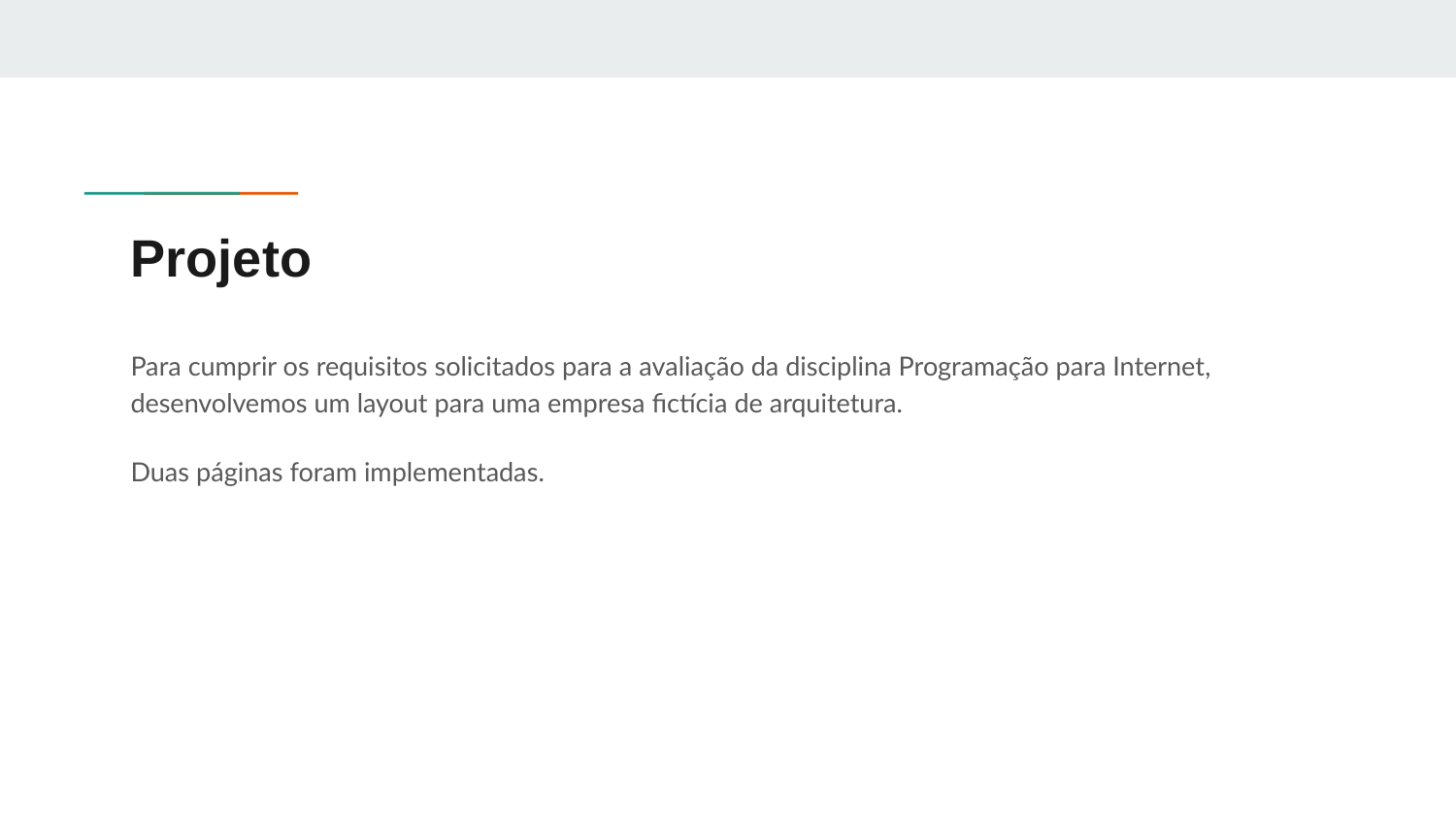

# Projeto
Para cumprir os requisitos solicitados para a avaliação da disciplina Programação para Internet, desenvolvemos um layout para uma empresa fictícia de arquitetura.
Duas páginas foram implementadas.